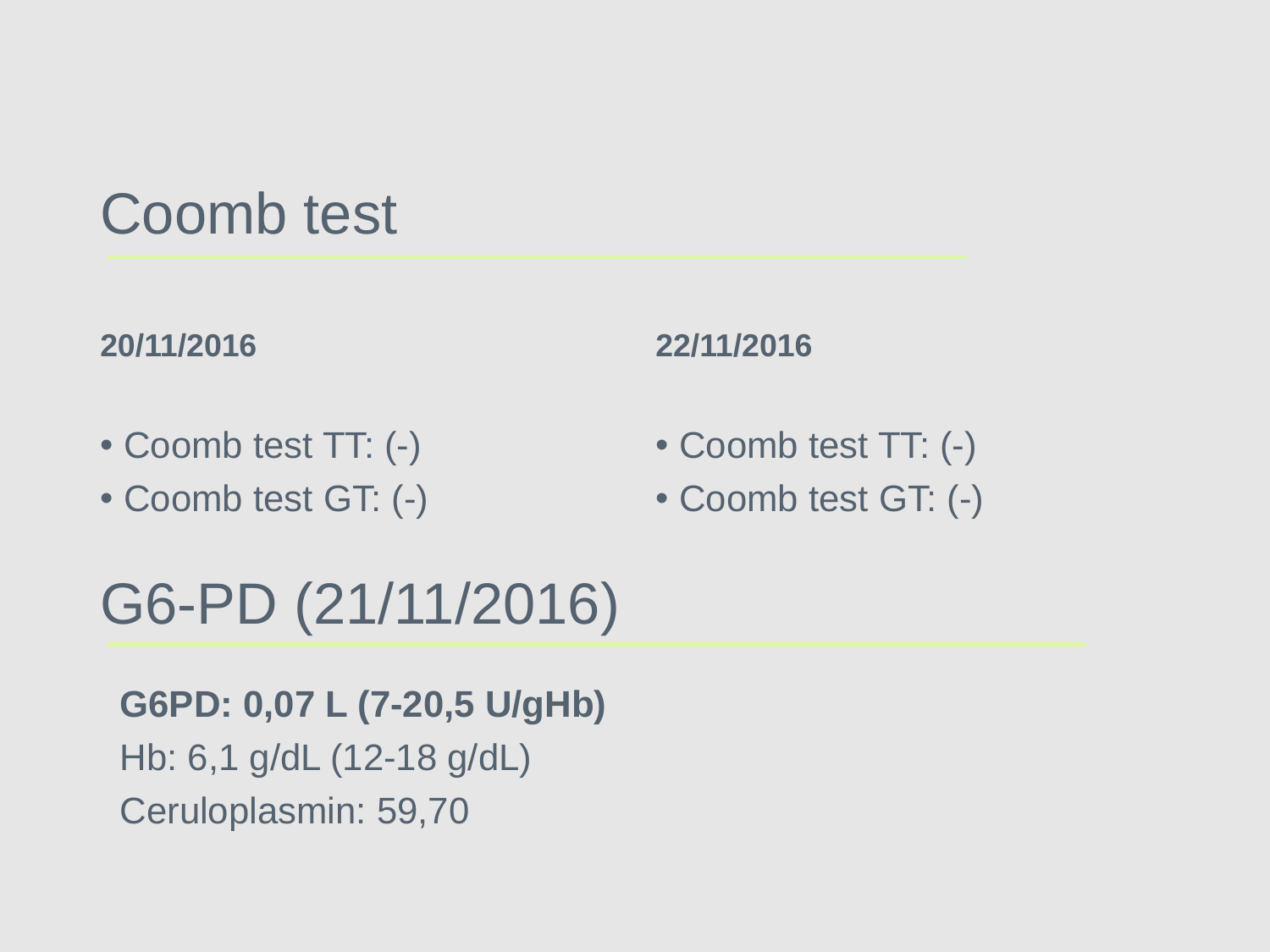

# Coomb test
20/11/2016
22/11/2016
Coomb test TT: (-)
Coomb test GT: (-)

Coomb test TT: (-)
Coomb test GT: (-)

G6-PD (21/11/2016)
G6PD: 0,07 L (7-20,5 U/gHb)
Hb: 6,1 g/dL (12-18 g/dL)
Ceruloplasmin: 59,70